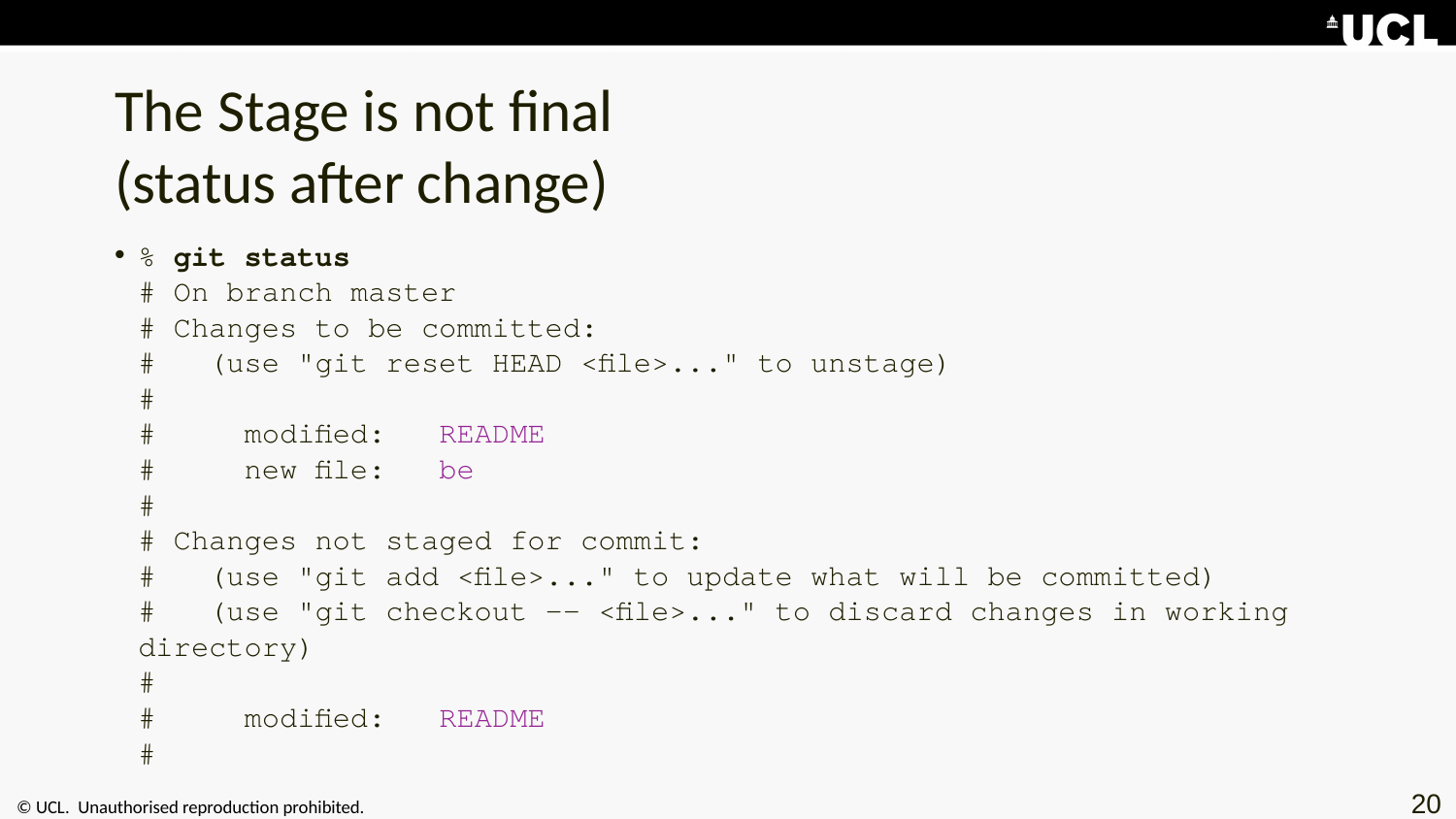

# The Stage is not final (status after change)
% git status
# On branch master
# Changes to be committed:
#   (use "git reset HEAD <file>..." to unstage)
#
#	modified:   README
#	new file:   be
#
# Changes not staged for commit:
#   (use "git add <file>..." to update what will be committed)
#   (use "git checkout -- <file>..." to discard changes in working directory)
#
#	modified:   README
#
20